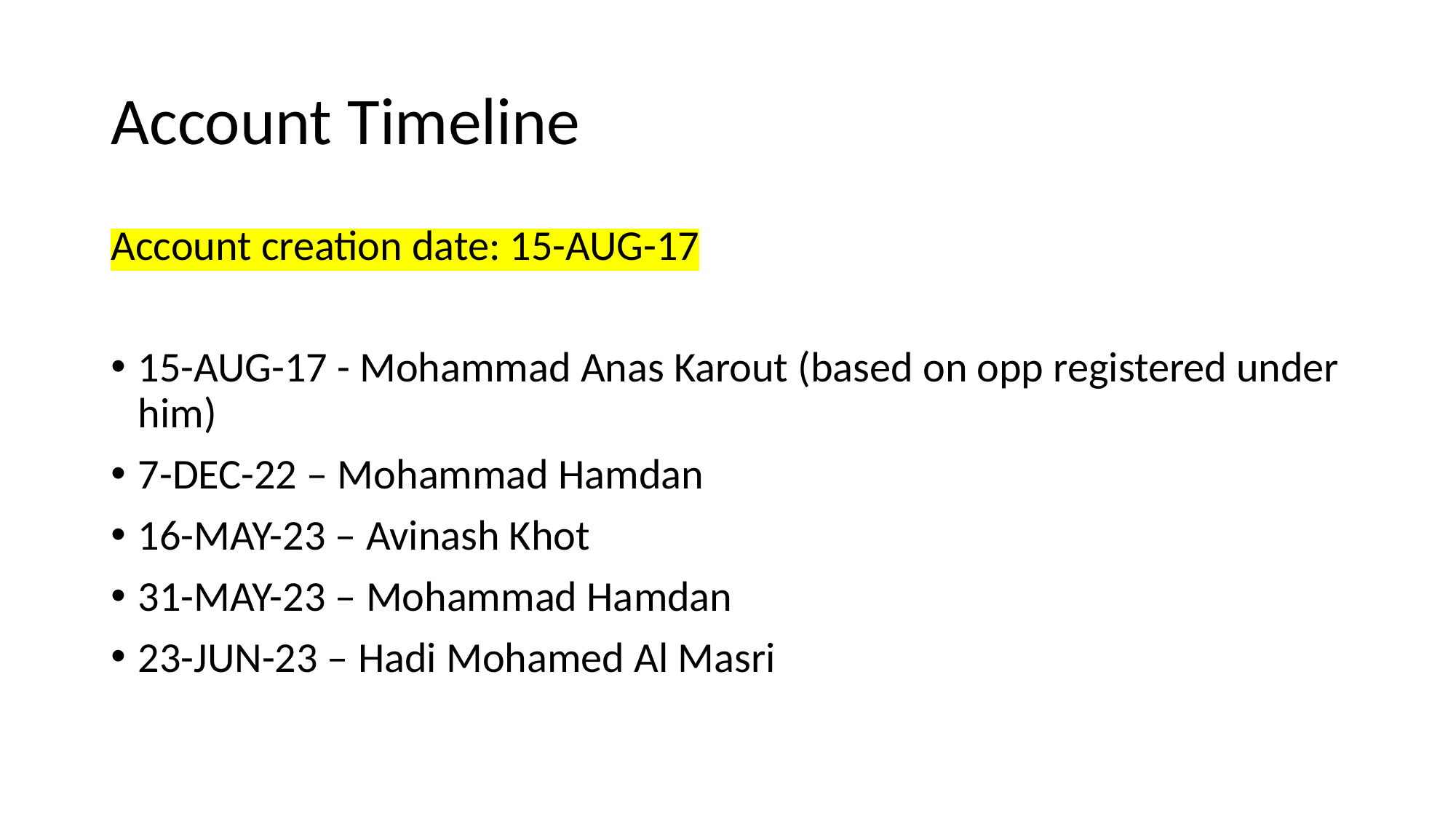

# Account Timeline
Account creation date: 15-AUG-17

15-AUG-17 - Mohammad Anas Karout (based on opp registered under him)
7-DEC-22 – Mohammad Hamdan
16-MAY-23 – Avinash Khot
31-MAY-23 – Mohammad Hamdan
23-JUN-23 – Hadi Mohamed Al Masri